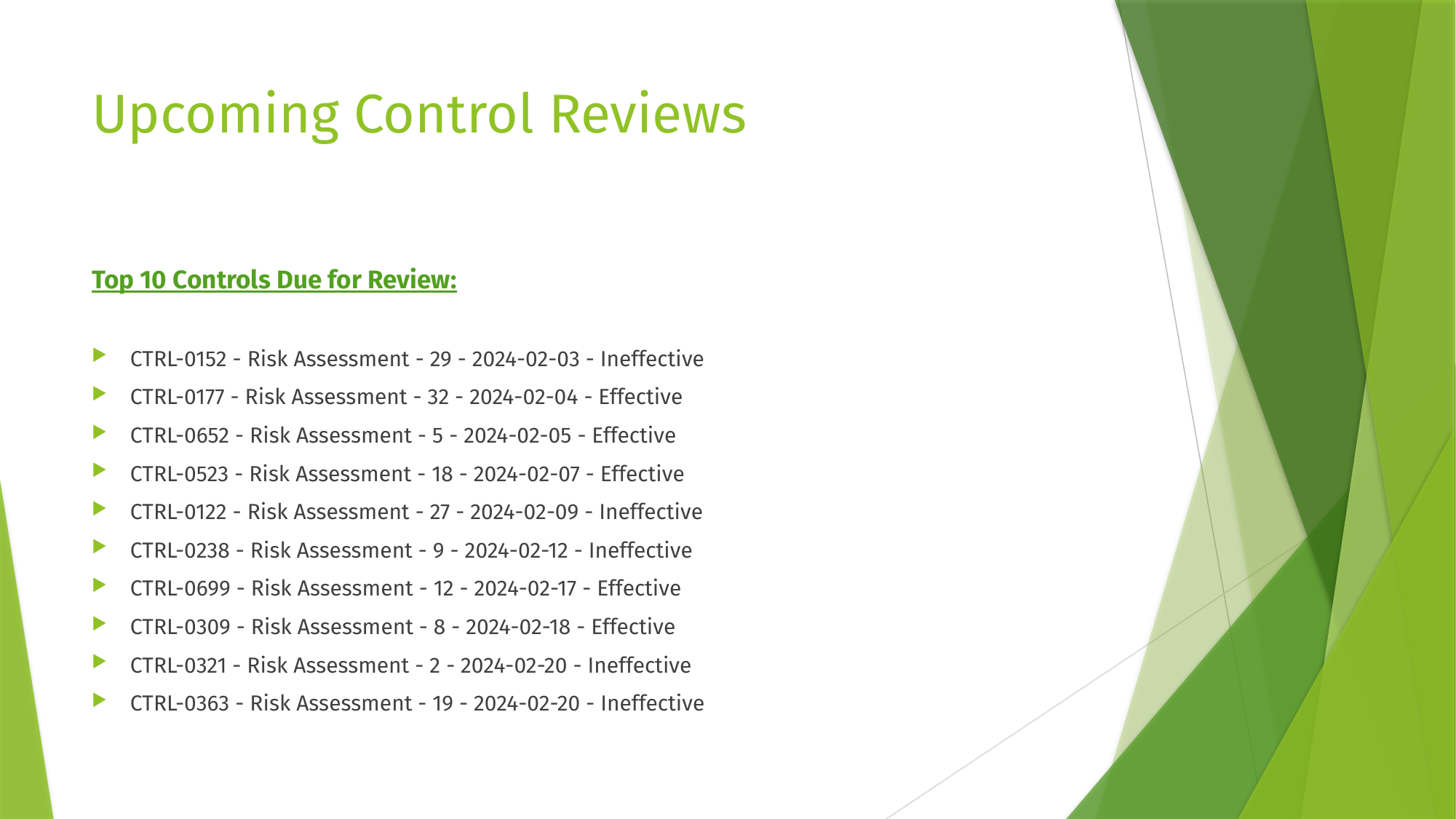

# Upcoming Control Reviews
Top 10 Controls Due for Review:

CTRL-0152 - Risk Assessment - 29 - 2024-02-03 - Ineffective
CTRL-0177 - Risk Assessment - 32 - 2024-02-04 - Effective
CTRL-0652 - Risk Assessment - 5 - 2024-02-05 - Effective
CTRL-0523 - Risk Assessment - 18 - 2024-02-07 - Effective
CTRL-0122 - Risk Assessment - 27 - 2024-02-09 - Ineffective
CTRL-0238 - Risk Assessment - 9 - 2024-02-12 - Ineffective
CTRL-0699 - Risk Assessment - 12 - 2024-02-17 - Effective
CTRL-0309 - Risk Assessment - 8 - 2024-02-18 - Effective
CTRL-0321 - Risk Assessment - 2 - 2024-02-20 - Ineffective
CTRL-0363 - Risk Assessment - 19 - 2024-02-20 - Ineffective